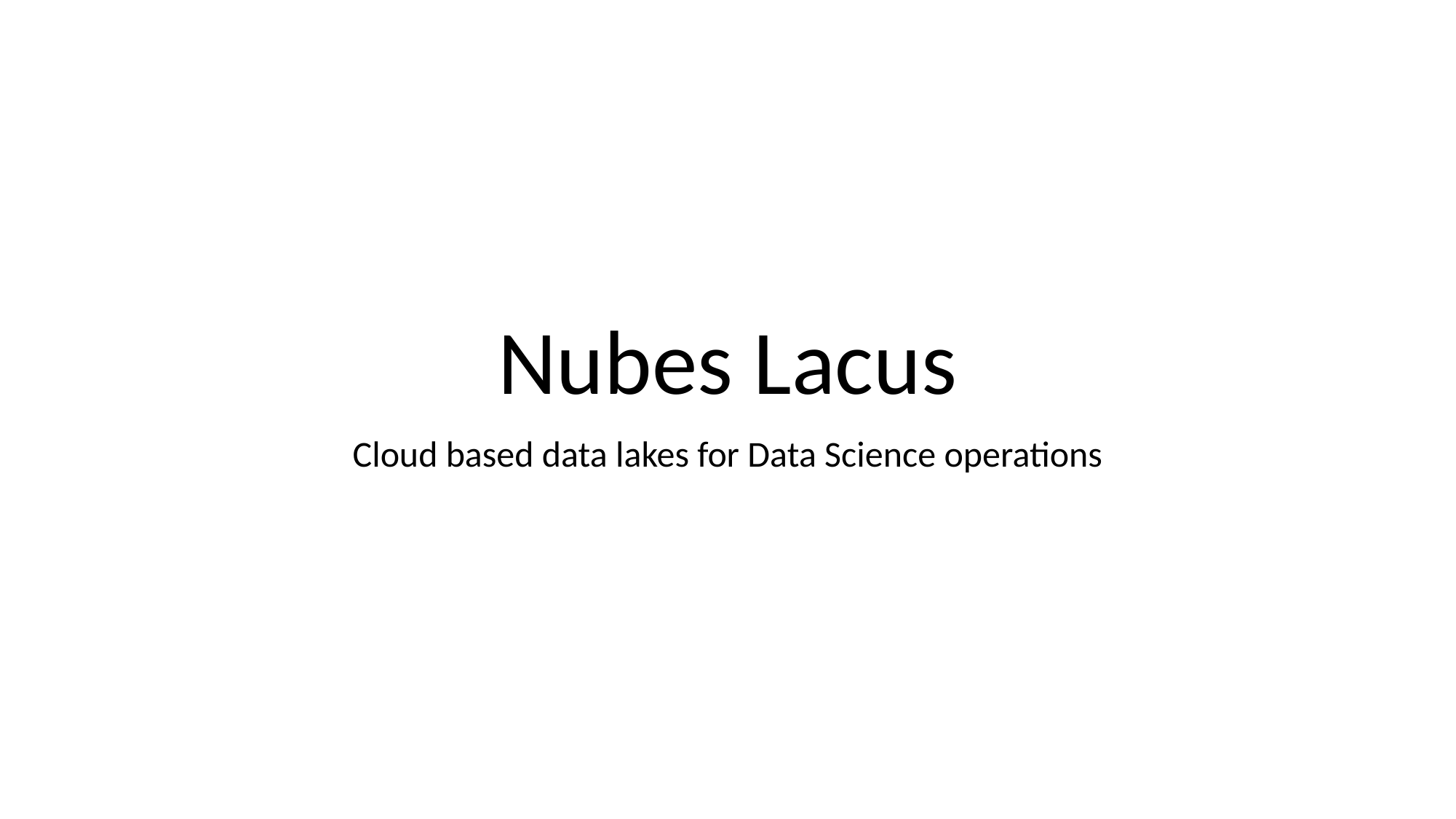

# Nubes Lacus
Cloud based data lakes for Data Science operations